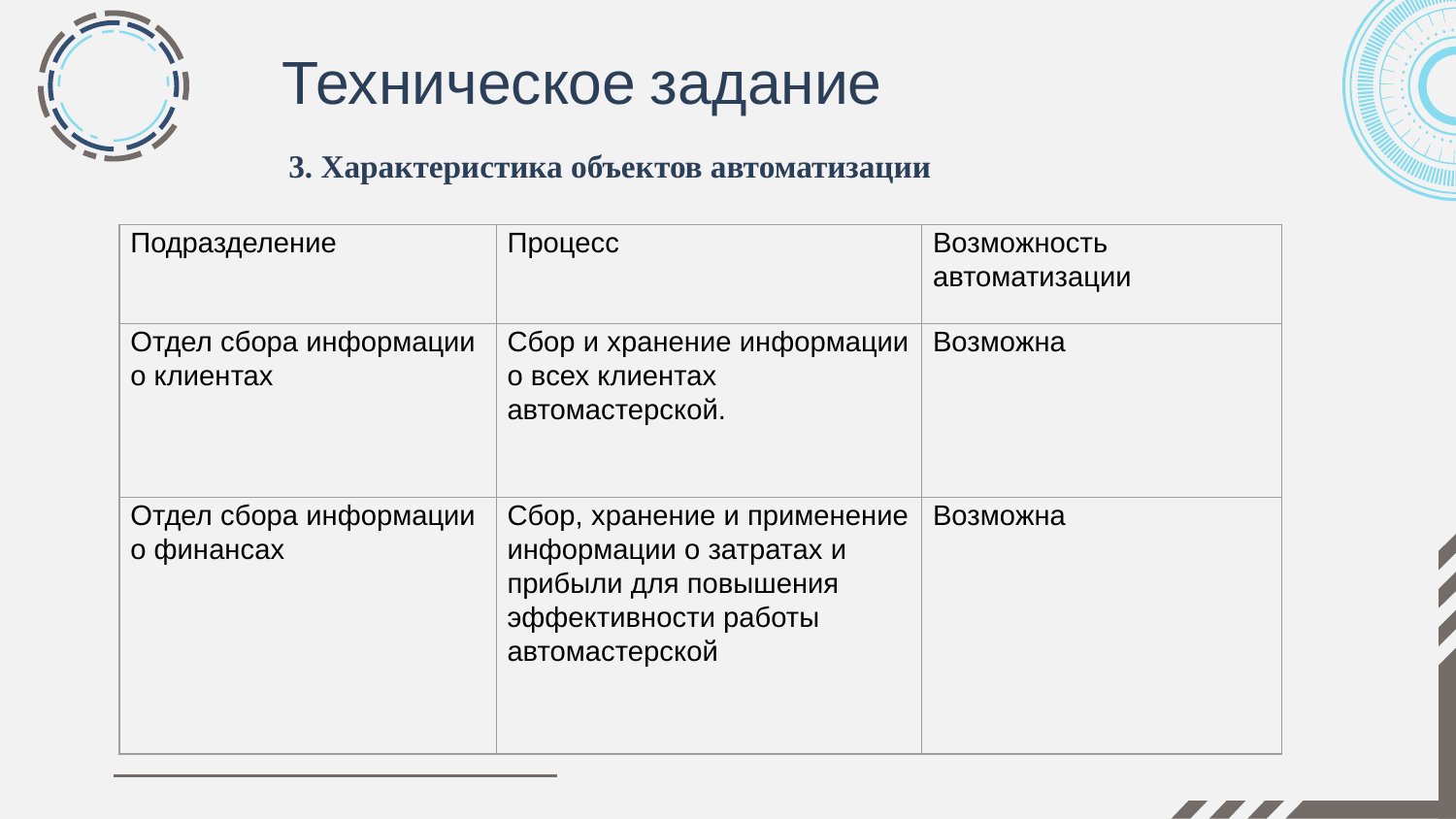

# Техническое задание
3. Характеристика объектов автоматизации
| Подразделение | Процесс | Возможность автоматизации |
| --- | --- | --- |
| Отдел сбора информации о клиентах | Сбор и хранение информации о всех клиентах автомастерской. | Возможна |
| Отдел сбора информации о финансах | Сбор, хранение и применение информации о затратах и прибыли для повышения эффективности работы автомастерской | Возможна |